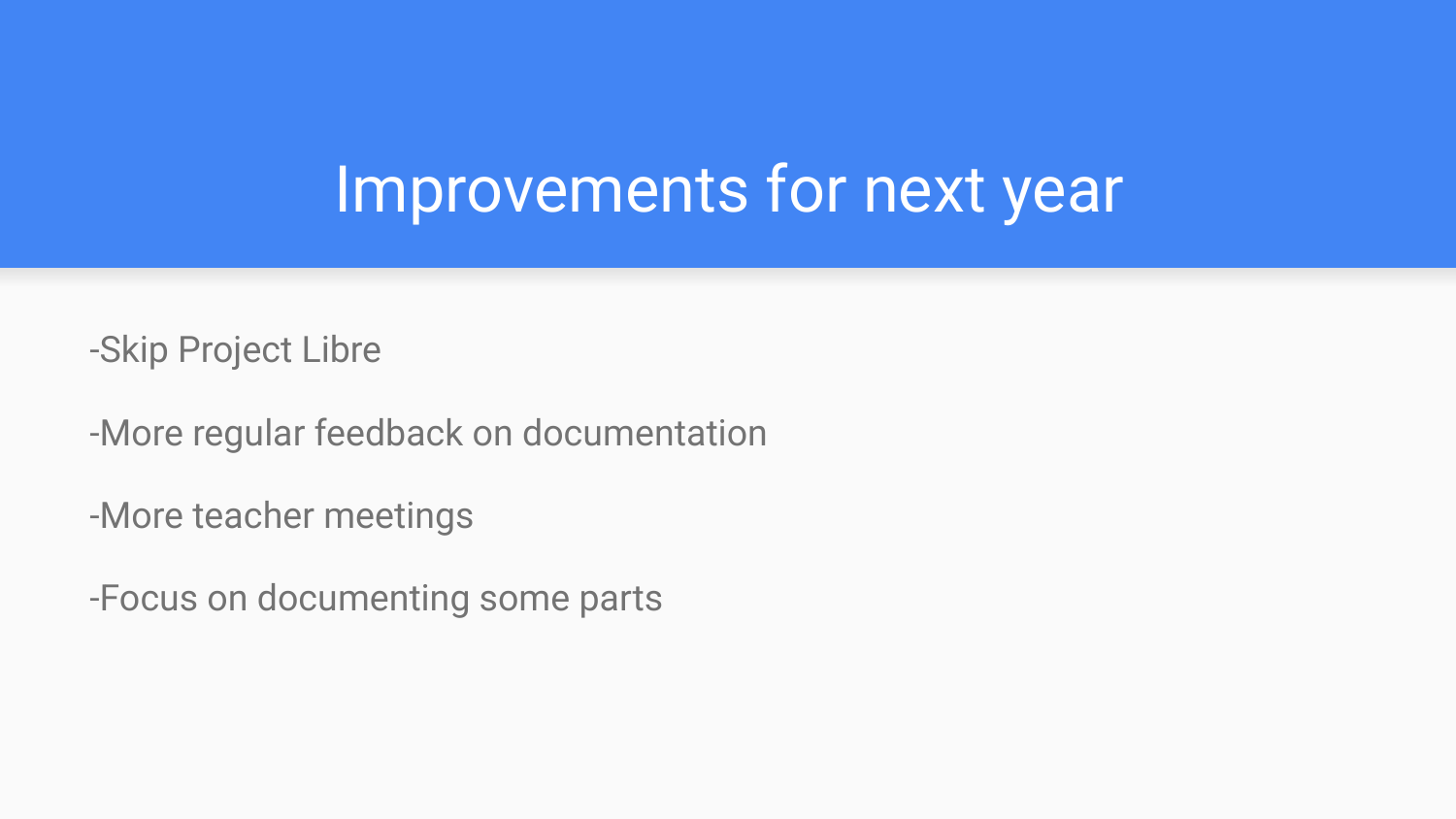

# Improvements for next year
-Skip Project Libre
-More regular feedback on documentation
-More teacher meetings
-Focus on documenting some parts